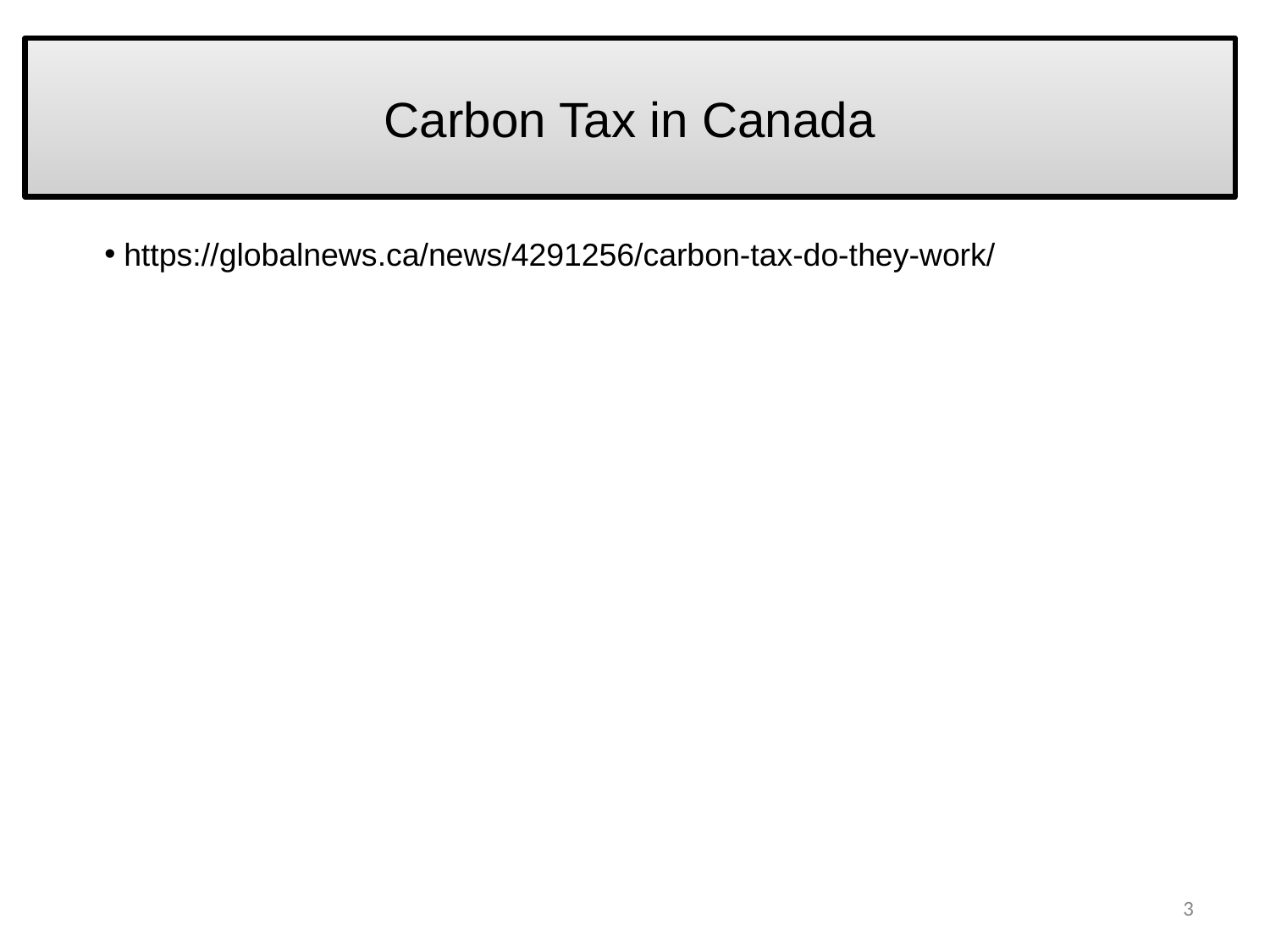

# Carbon Tax in Canada
https://globalnews.ca/news/4291256/carbon-tax-do-they-work/
3